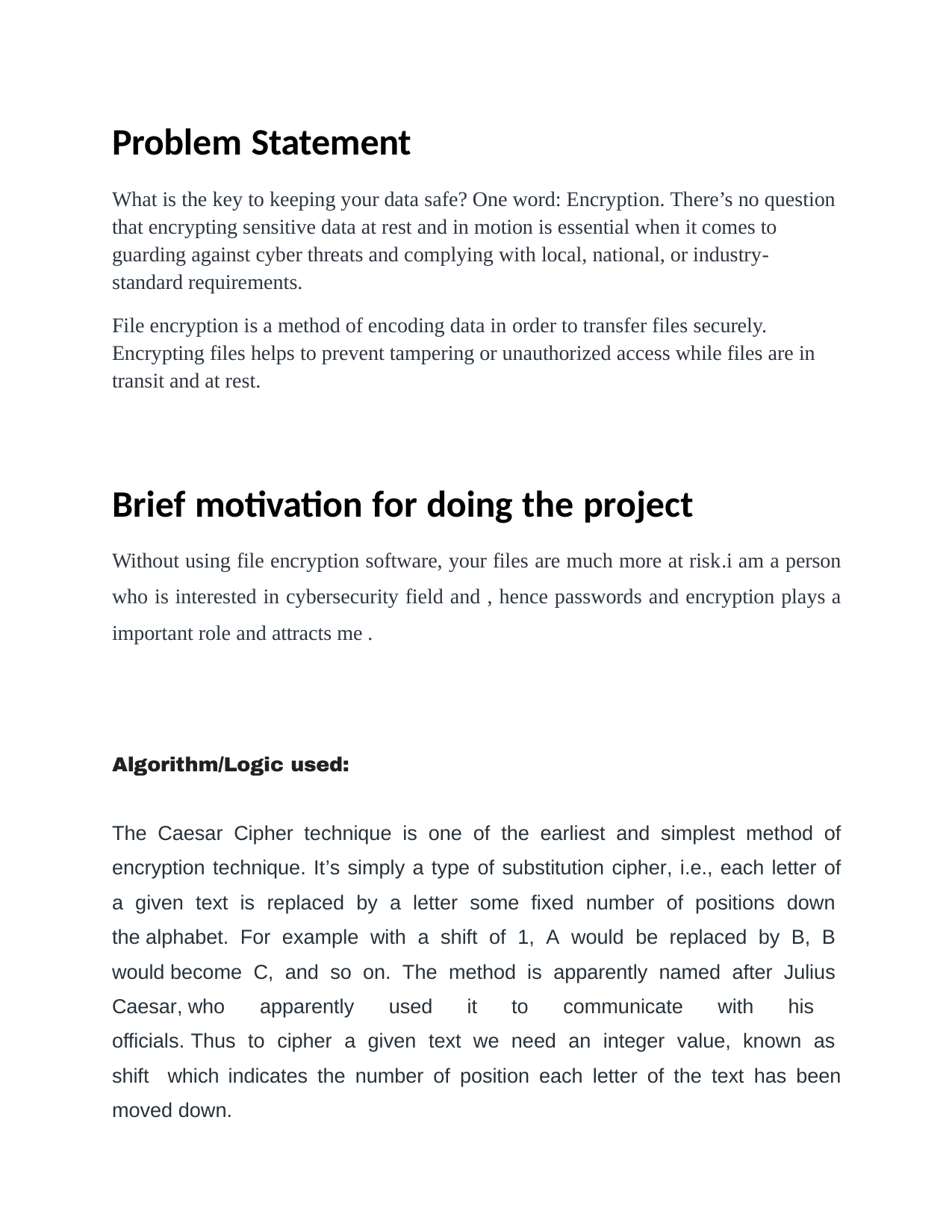

Problem Statement
What is the key to keeping your data safe? One word: Encryption. There’s no question that encrypting sensitive data at rest and in motion is essential when it comes to guarding against cyber threats and complying with local, national, or industry- standard requirements.
File encryption is a method of encoding data in order to transfer files securely. Encrypting files helps to prevent tampering or unauthorized access while files are in transit and at rest.
Brief motivation for doing the project
Without using file encryption software, your files are much more at risk.i am a person who is interested in cybersecurity field and , hence passwords and encryption plays a important role and attracts me .
Algorithm/Logic used:

The  Caesar  Cipher  technique  is  one  of  the  earliest  and  simplest  method  of encryption technique. It’s simply a type of substitution cipher, i.e., each letter of a  given  text  is  replaced  by  a  letter  some  fixed  number  of  positions  down  the alphabet.  For  example  with  a  shift  of  1,  A  would  be  replaced  by  B,  B  would become  C,  and  so  on.  The  method  is  apparently  named  after  Julius  Caesar, who      apparently      used      it      to      communicate      with      his      officials. Thus  to  cipher  a  given  text  we  need  an  integer  value,  known  as  shift  which indicates the number of position each letter of the text has been moved down.